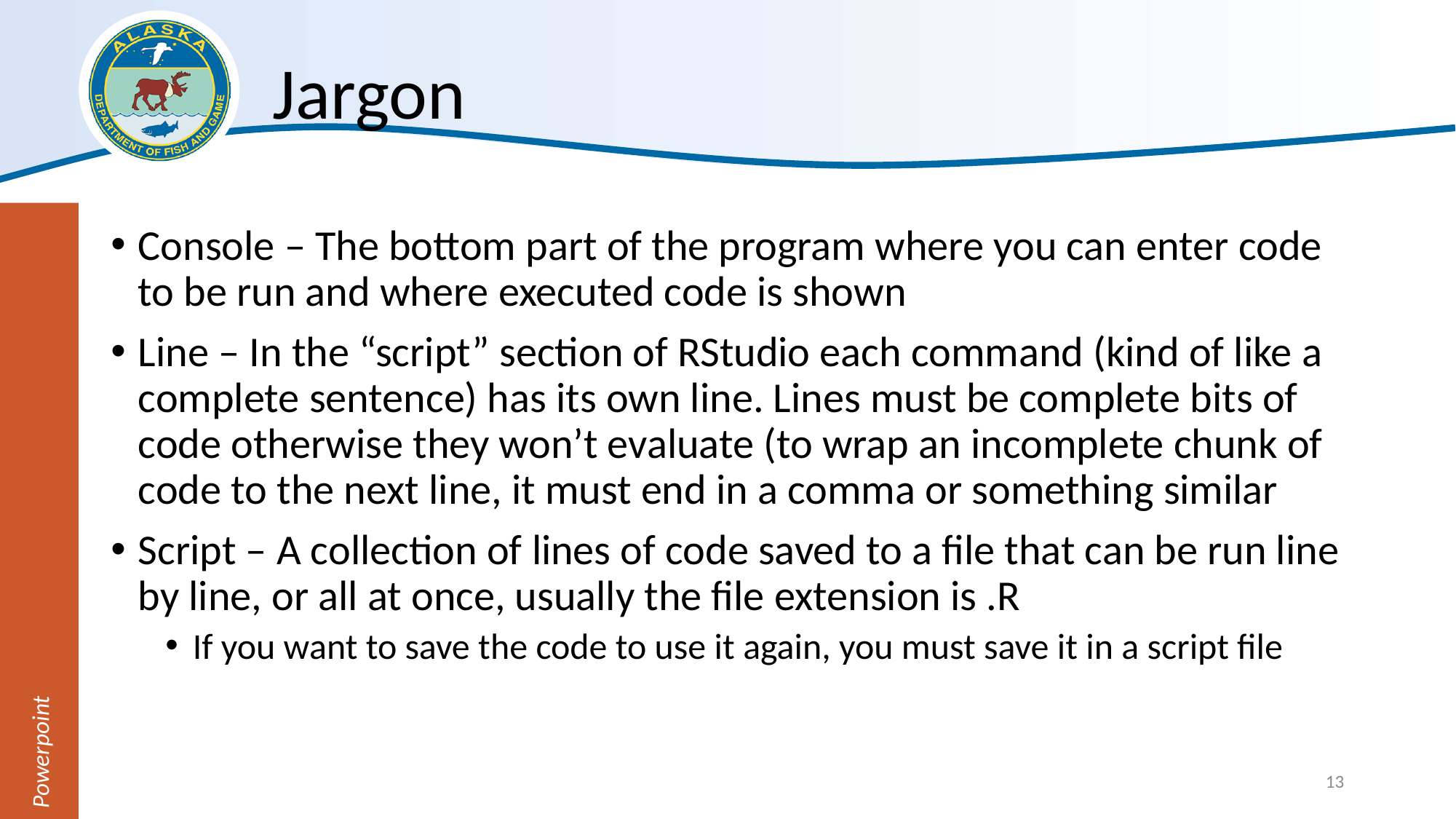

# Jargon
Console – The bottom part of the program where you can enter code to be run and where executed code is shown
Line – In the “script” section of RStudio each command (kind of like a complete sentence) has its own line. Lines must be complete bits of code otherwise they won’t evaluate (to wrap an incomplete chunk of code to the next line, it must end in a comma or something similar
Script – A collection of lines of code saved to a file that can be run line by line, or all at once, usually the file extension is .R
If you want to save the code to use it again, you must save it in a script file
Powerpoint
13